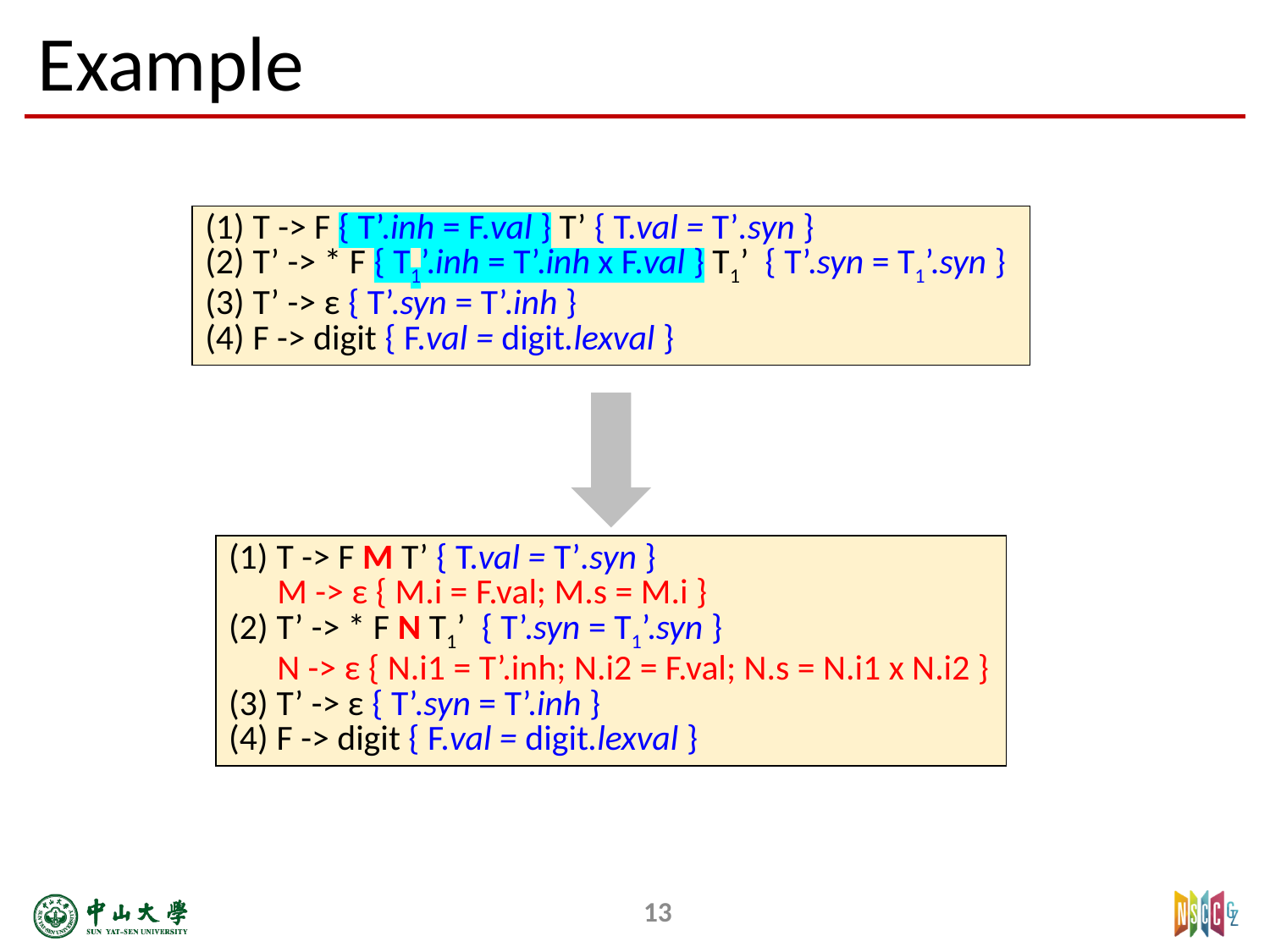

# Example
| T -> F { T’.inh = F.val } T’ { T.val = T’.syn } T’ -> \* F { T1’.inh = T’.inh x F.val } T1’ { T’.syn = T1’.syn } T’ -> ε { T’.syn = T’.inh } F -> digit { F.val = digit.lexval } |
| --- |

| T -> F M T’ { T.val = T’.syn } M -> ε { M.i = F.val; M.s = M.i } (2) T’ -> \* F N T1’ { T’.syn = T1’.syn } N -> ε { N.i1 = T’.inh; N.i2 = F.val; N.s = N.i1 x N.i2 } (3) T’ -> ε { T’.syn = T’.inh } (4) F -> digit { F.val = digit.lexval } |
| --- |
13